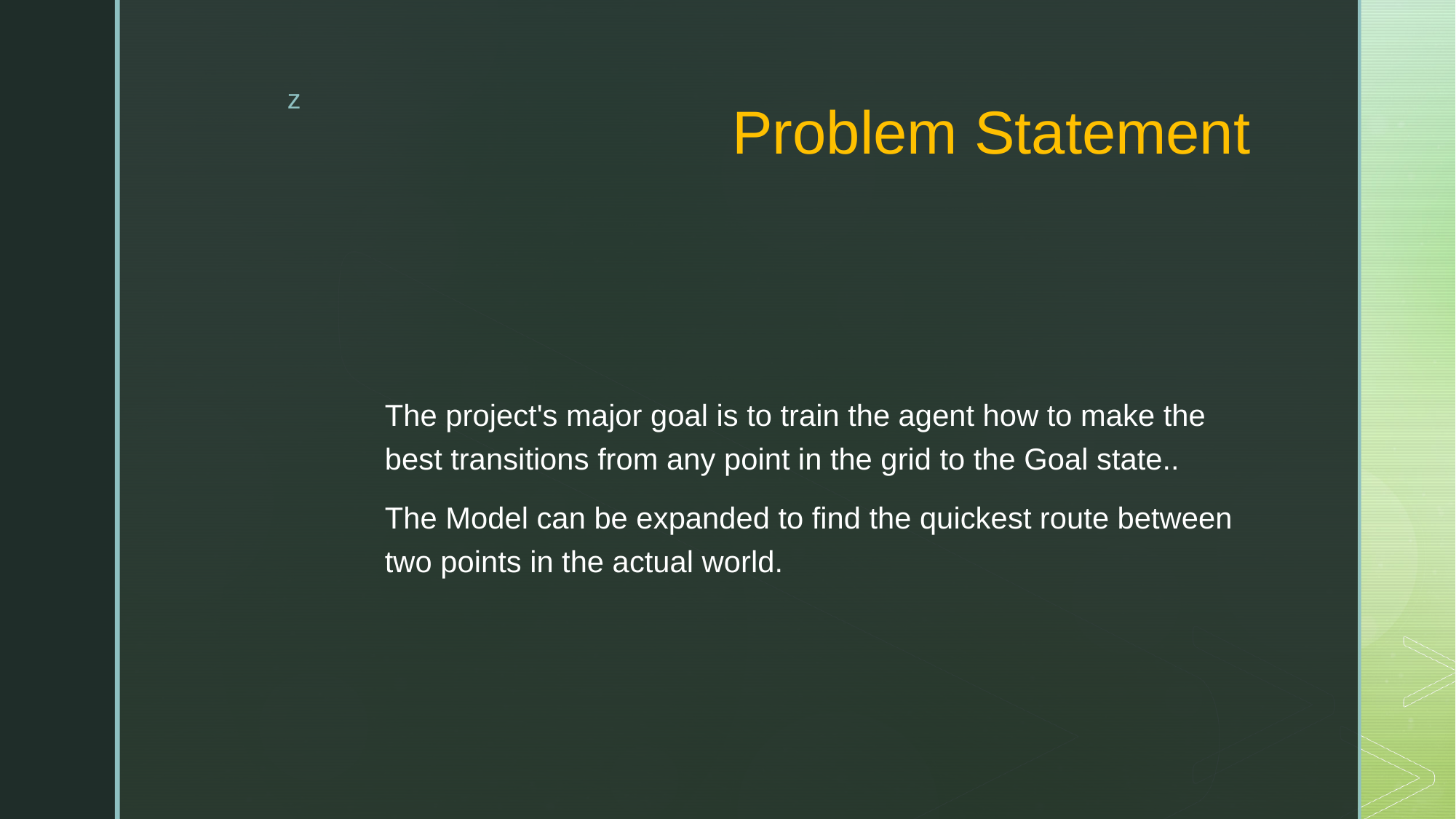

# Problem Statement
The project's major goal is to train the agent how to make the best transitions from any point in the grid to the Goal state..
The Model can be expanded to find the quickest route between two points in the actual world.